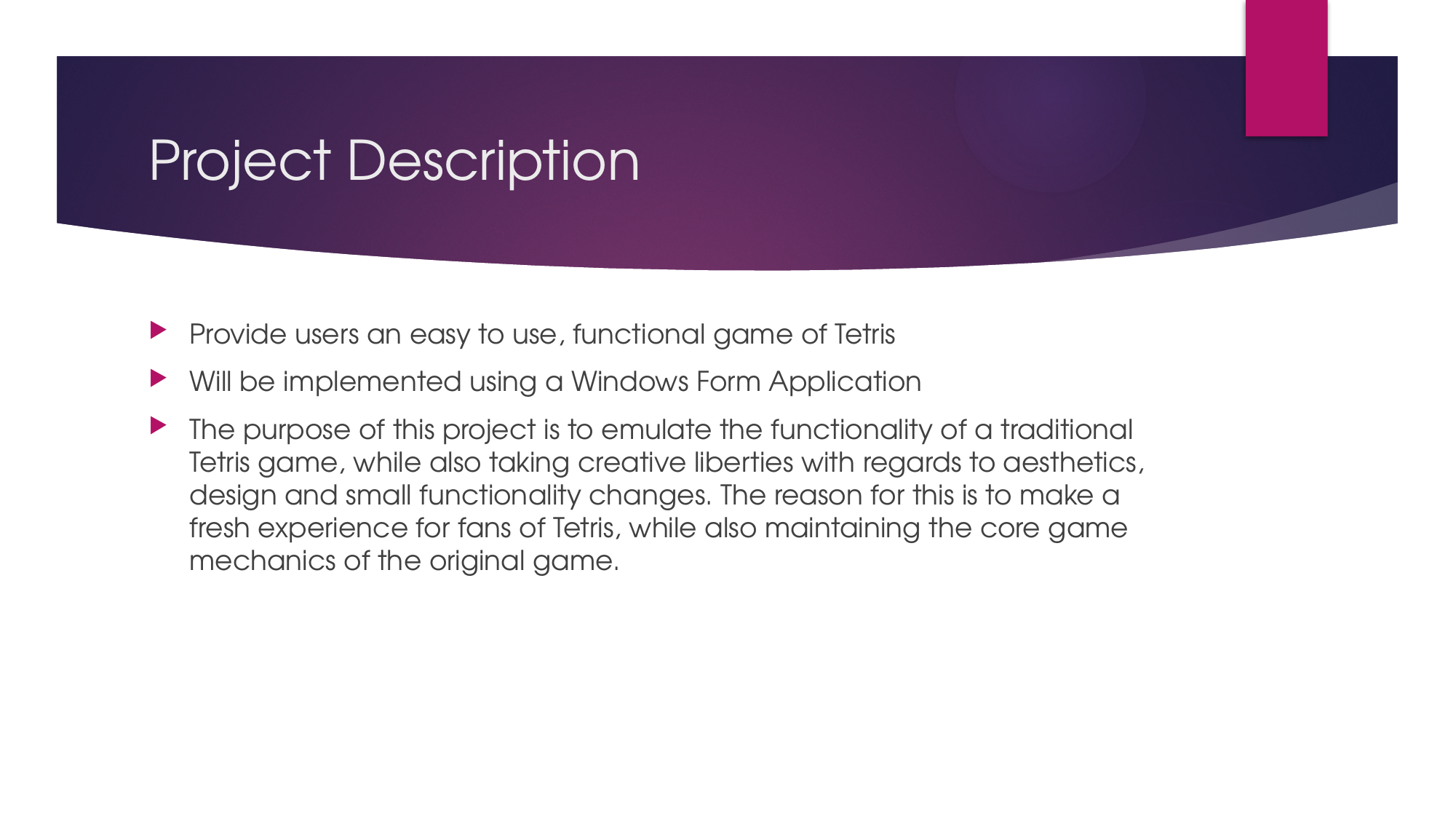

# Project Description
Provide users an easy to use, functional game of Tetris
Will be implemented using a Windows Form Application
The purpose of this project is to emulate the functionality of a traditional Tetris game, while also taking creative liberties with regards to aesthetics, design and small functionality changes. The reason for this is to make a  fresh experience for fans of Tetris, while also maintaining the core game mechanics of the original game.